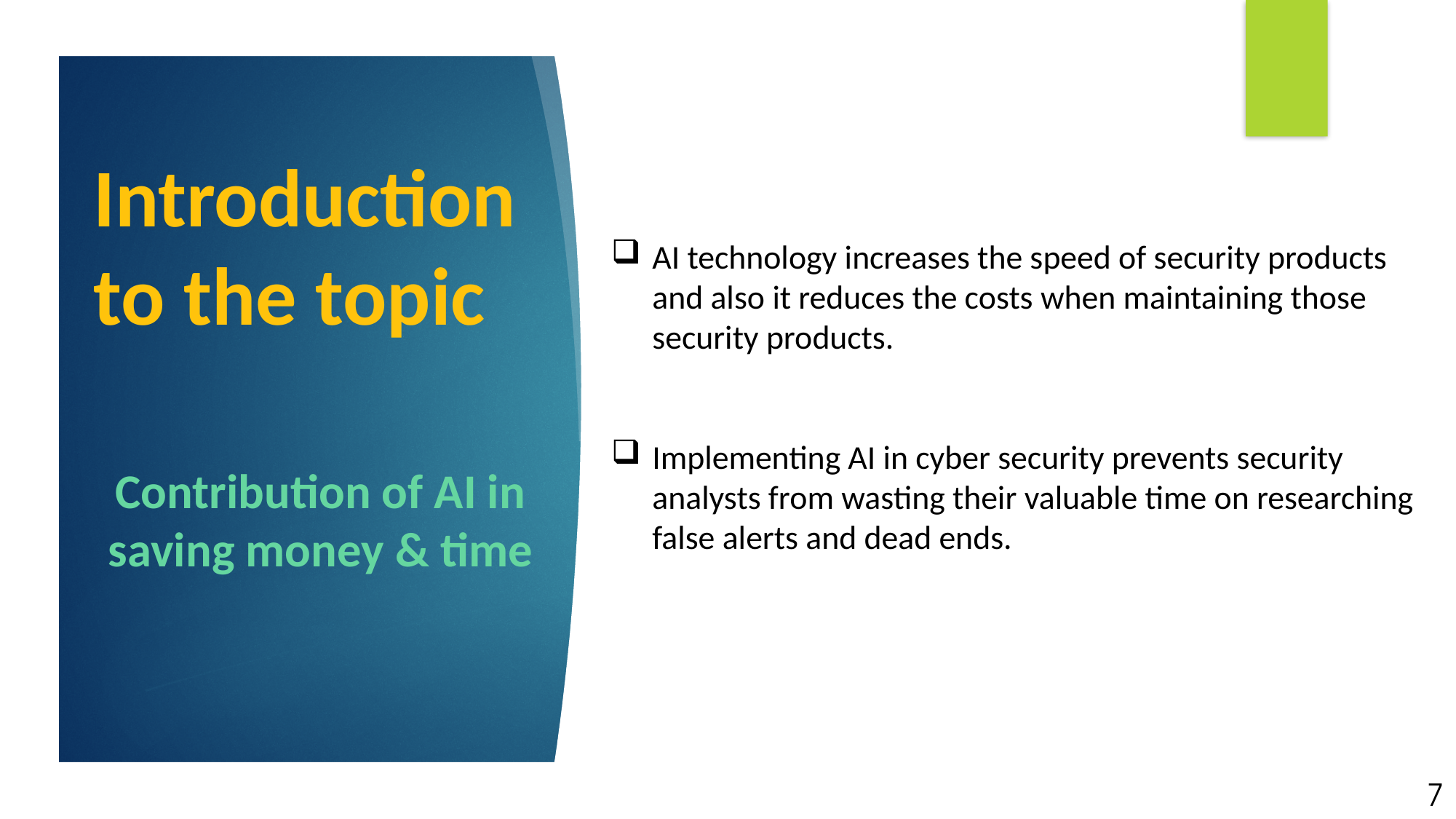

# Introduction to the topic
AI technology increases the speed of security products and also it reduces the costs when maintaining those security products.

Implementing AI in cyber security prevents security analysts from wasting their valuable time on researching false alerts and dead ends.
Contribution of AI in saving money & time
7